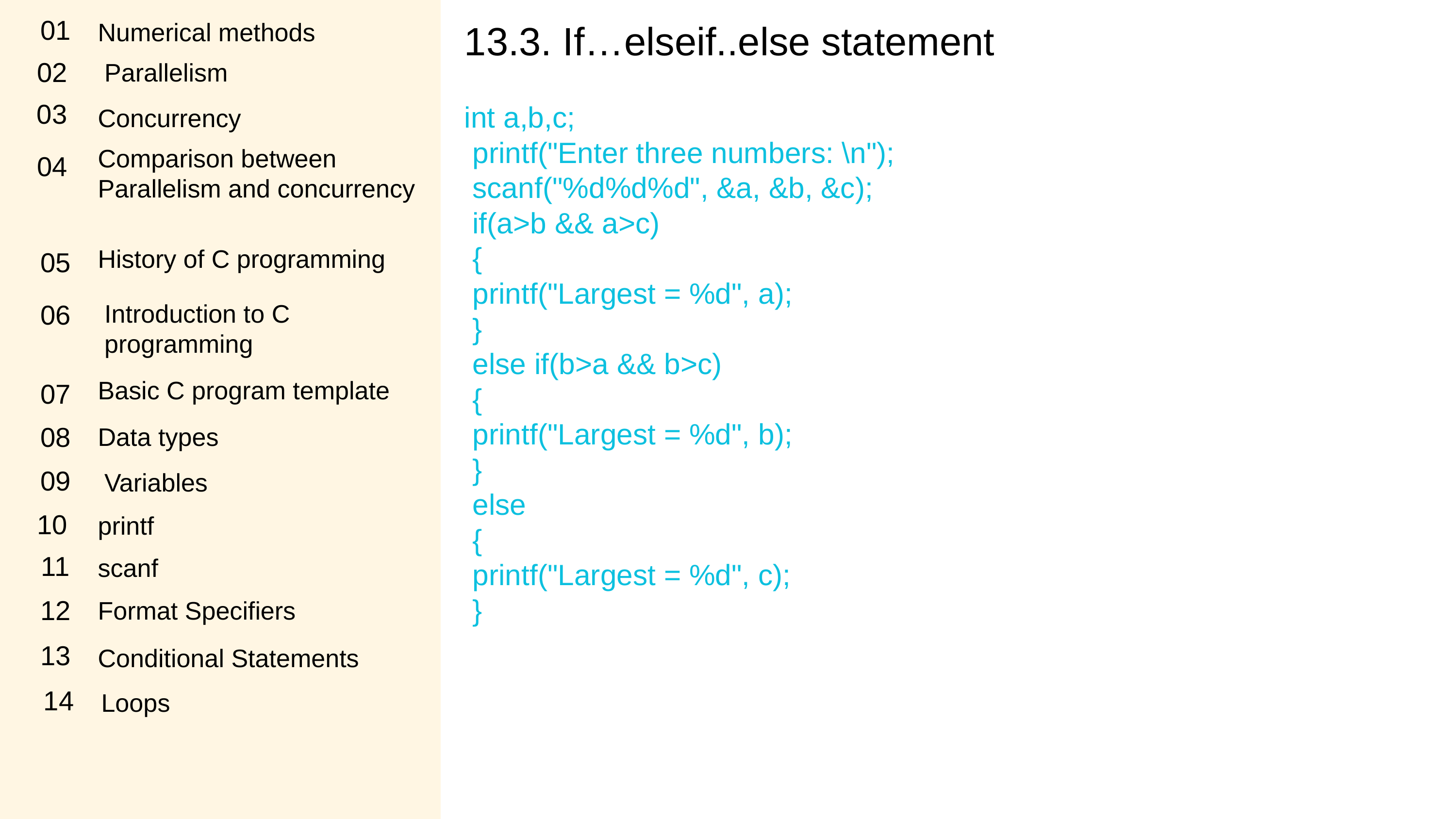

01
Numerical methods
13.3. If…elseif..else statement

int a,b,c;
 printf("Enter three numbers: \n");
 scanf("%d%d%d", &a, &b, &c);
 if(a>b && a>c)
 {
 printf("Largest = %d", a);
 }
 else if(b>a && b>c)
 {
 printf("Largest = %d", b);
 }
 else
 {
 printf("Largest = %d", c);
 }
02
Parallelism
03
Concurrency
Comparison between Parallelism and concurrency
04
History of C programming
05
06
Introduction to C programming
Basic C program template
07
08
Data types
09
Variables
10
printf
11
scanf
12
Format Specifiers
13
Conditional Statements
14
Loops